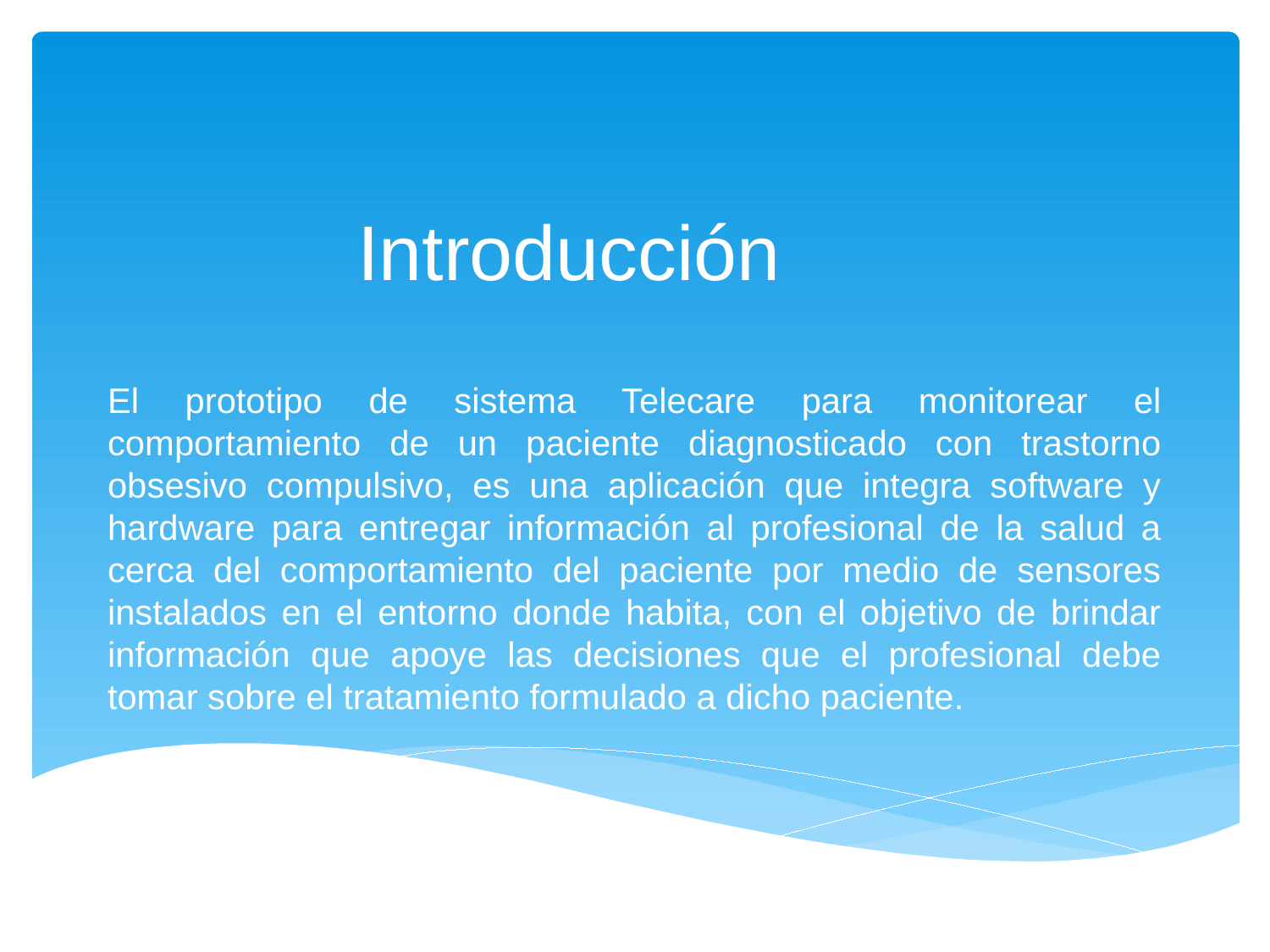

Introducción
# El prototipo de sistema Telecare para monitorear el comportamiento de un paciente diagnosticado con trastorno obsesivo compulsivo, es una aplicación que integra software y hardware para entregar información al profesional de la salud a cerca del comportamiento del paciente por medio de sensores instalados en el entorno donde habita, con el objetivo de brindar información que apoye las decisiones que el profesional debe tomar sobre el tratamiento formulado a dicho paciente.